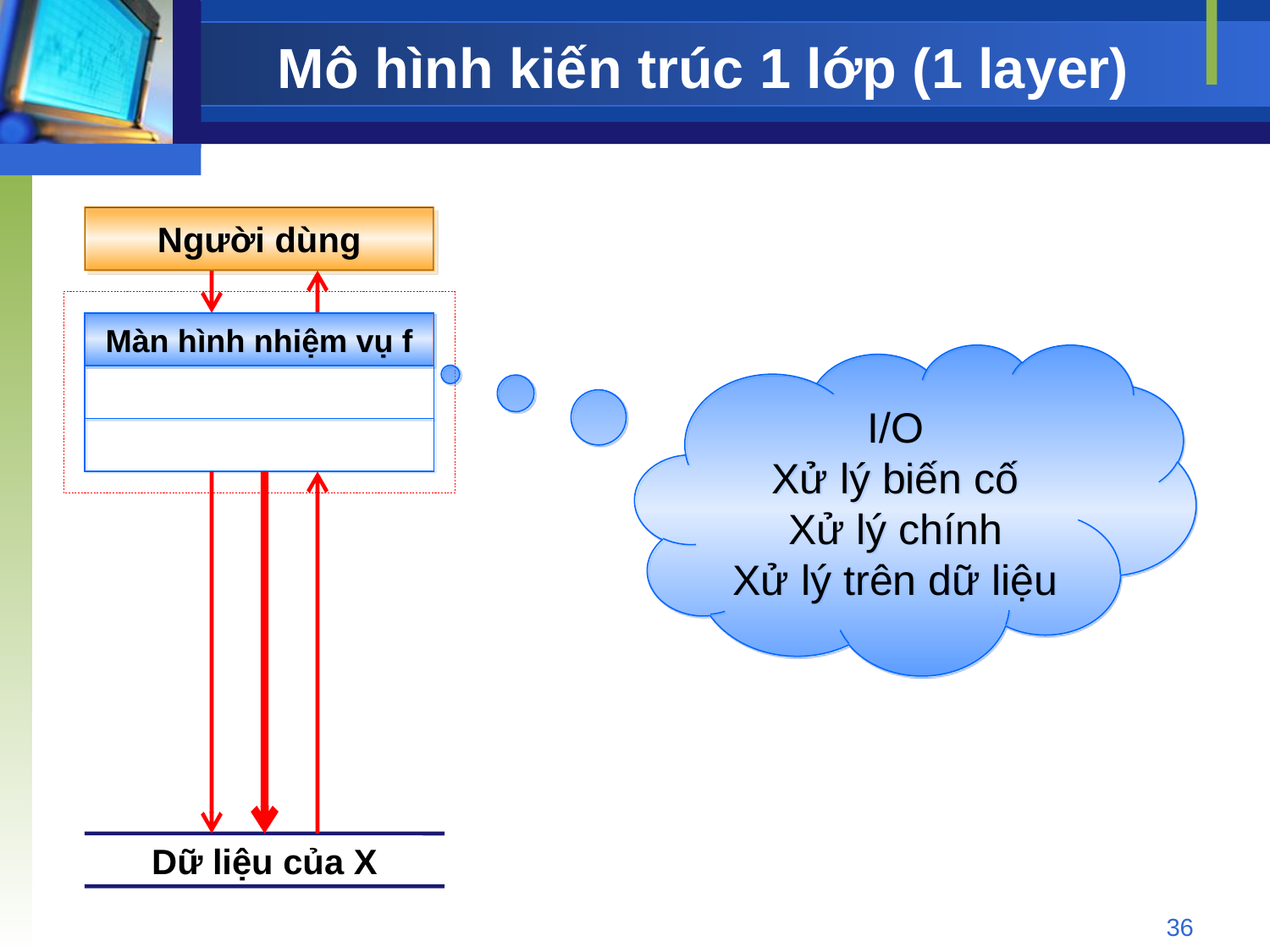

# Mô hình kiến trúc 1 lớp (1 layer)
Người dùng

Màn hình nhiệm vụ f

I/O
Xử lý biến cố
Xử lý chính
Xử lý trên dữ liệu

Dữ liệu của X

36